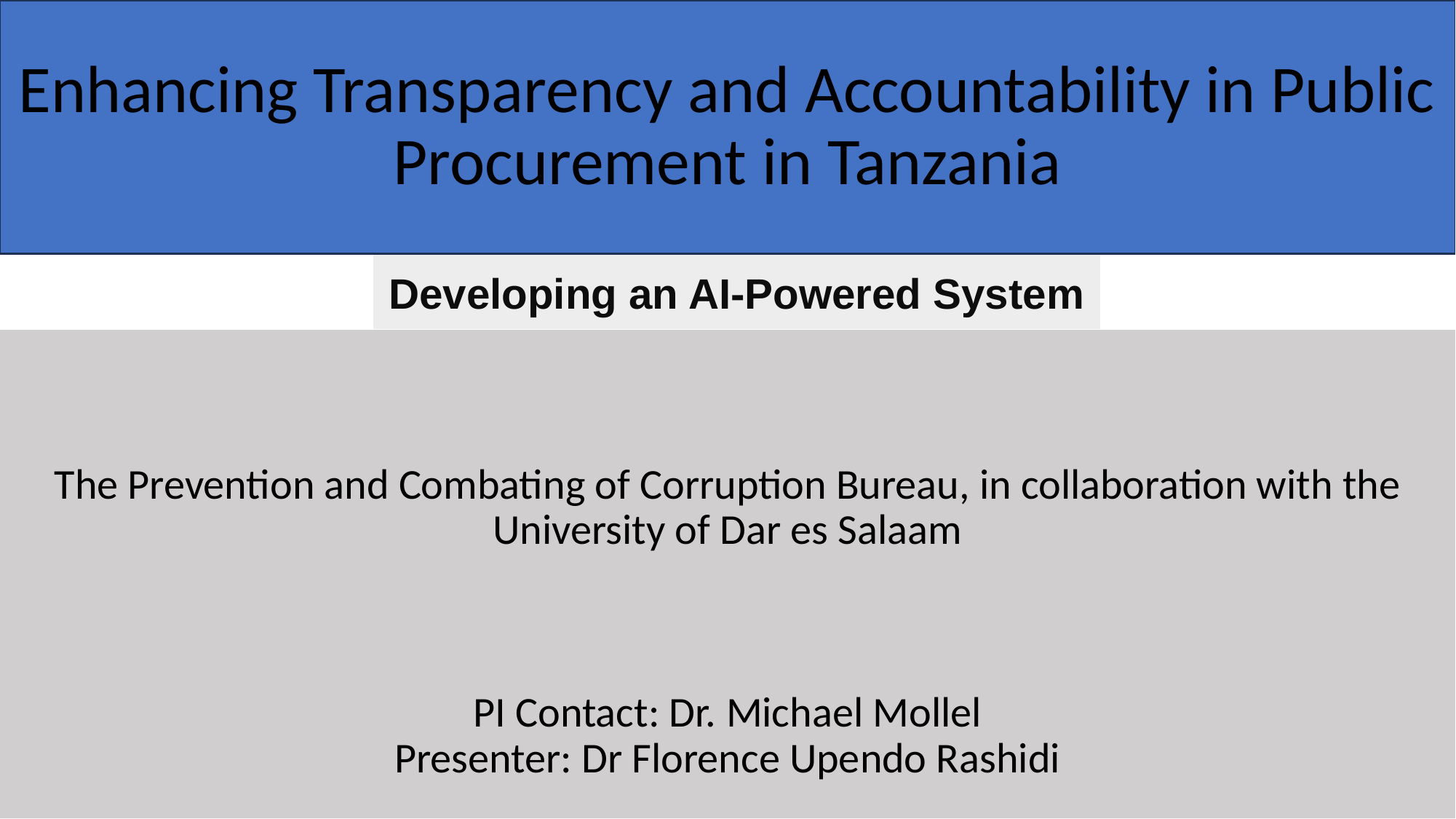

# Enhancing Transparency and Accountability in Public Procurement in Tanzania
Developing an AI-Powered System

The Prevention and Combating of Corruption Bureau, in collaboration with the University of Dar es Salaam

PI Contact: Dr. Michael Mollel
Presenter: Dr Florence Upendo Rashidi